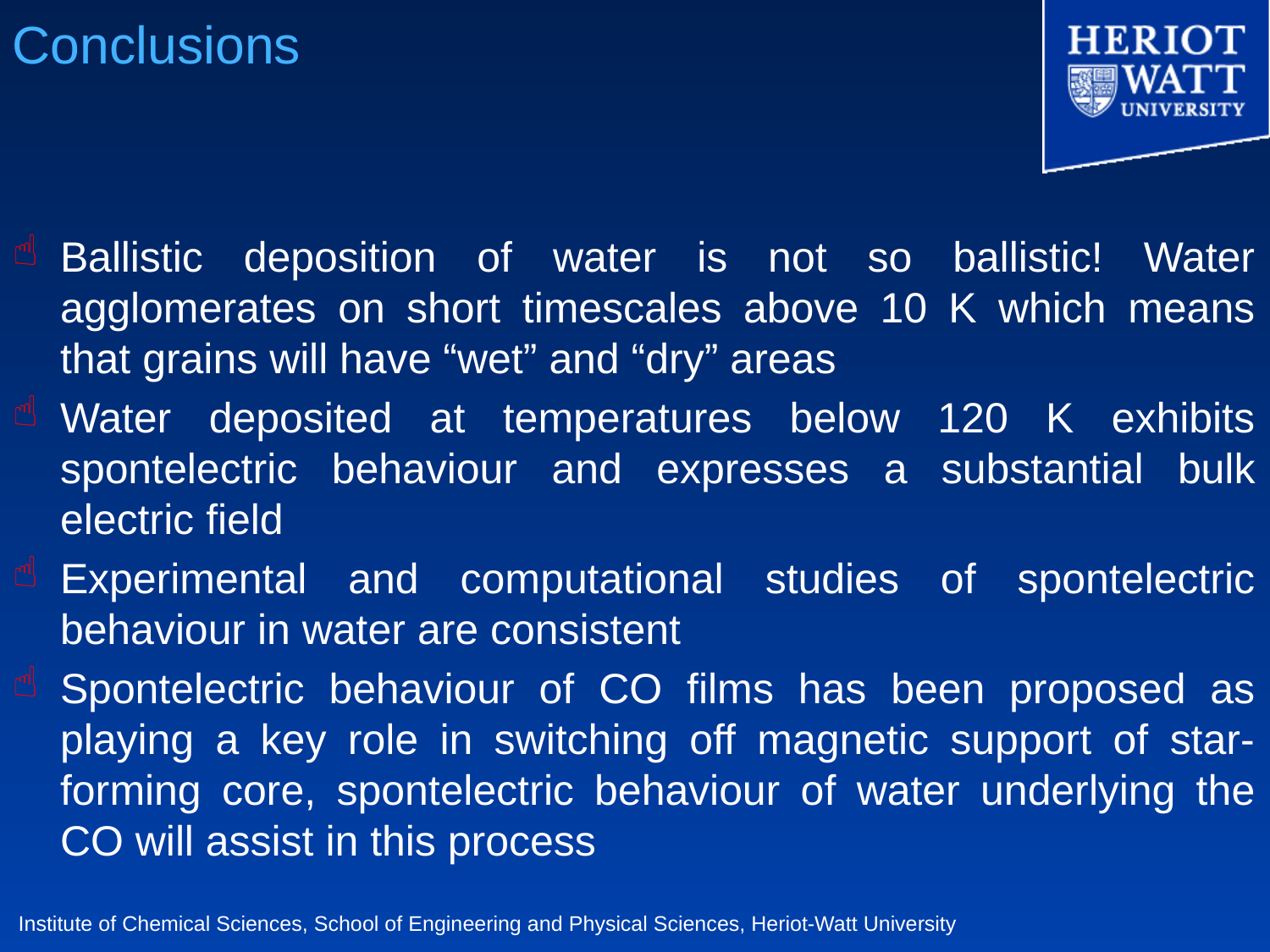

Conclusions
Ballistic deposition of water is not so ballistic! Water agglomerates on short timescales above 10 K which means that grains will have “wet” and “dry” areas
Water deposited at temperatures below 120 K exhibits spontelectric behaviour and expresses a substantial bulk electric field
Experimental and computational studies of spontelectric behaviour in water are consistent
Spontelectric behaviour of CO films has been proposed as playing a key role in switching off magnetic support of star-forming core, spontelectric behaviour of water underlying the CO will assist in this process